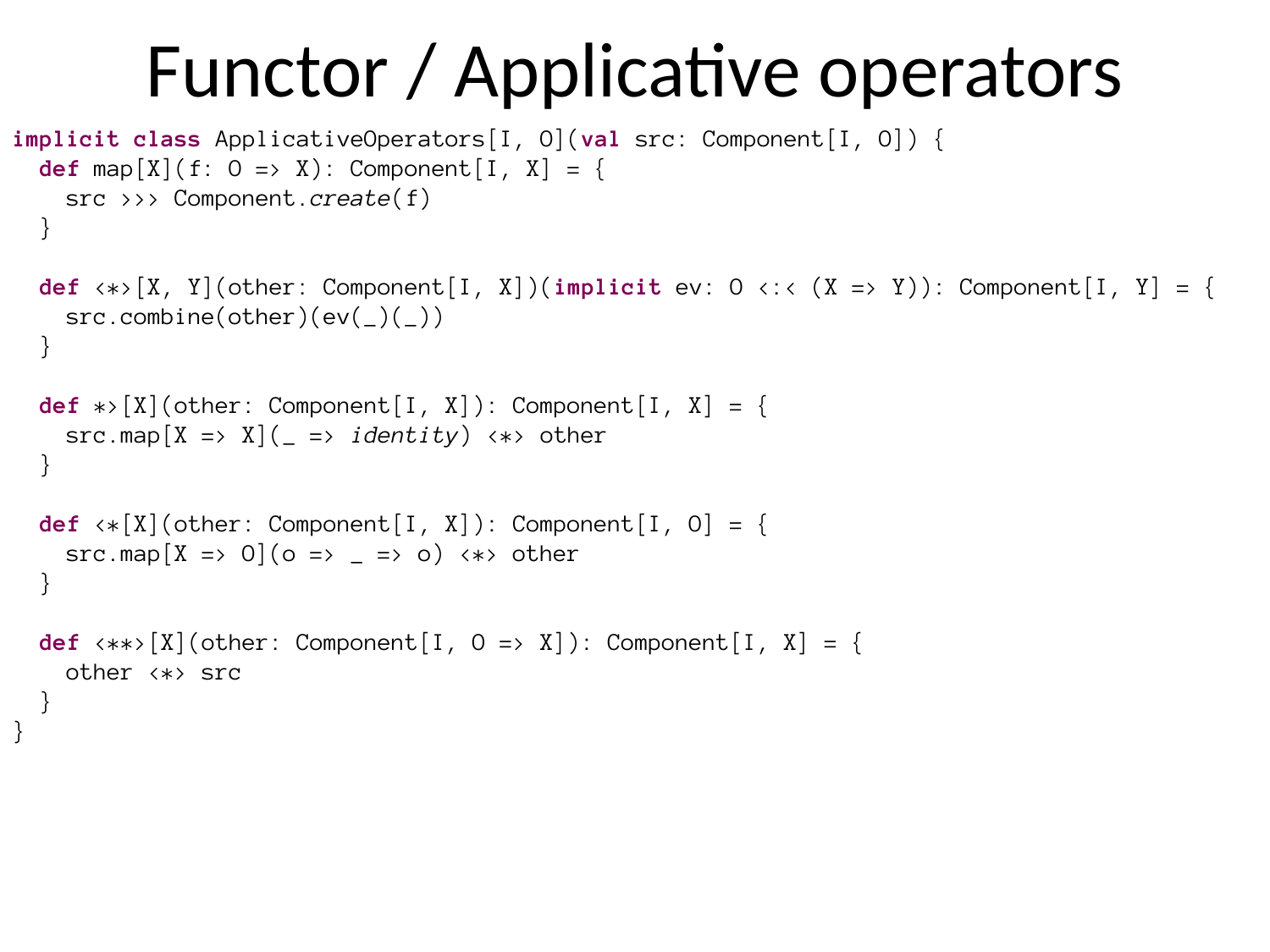

Functor / Applicative operators
implicit class ApplicativeOperators[I, O](val src: Component[I, O]) {
  def map[X](f: O => X): Component[I, X] = {
    src >>> Component.create(f)
  }
  def <*>[X, Y](other: Component[I, X])(implicit ev: O <:< (X => Y)): Component[I, Y] = {
    src.combine(other)(ev(_)(_))
  }
  def *>[X](other: Component[I, X]): Component[I, X] = {
    src.map[X => X](_ => identity) <*> other
  }
  def <*[X](other: Component[I, X]): Component[I, O] = {
    src.map[X => O](o => _ => o) <*> other
  }
  def <**>[X](other: Component[I, O => X]): Component[I, X] = {
    other <*> src
  }
}